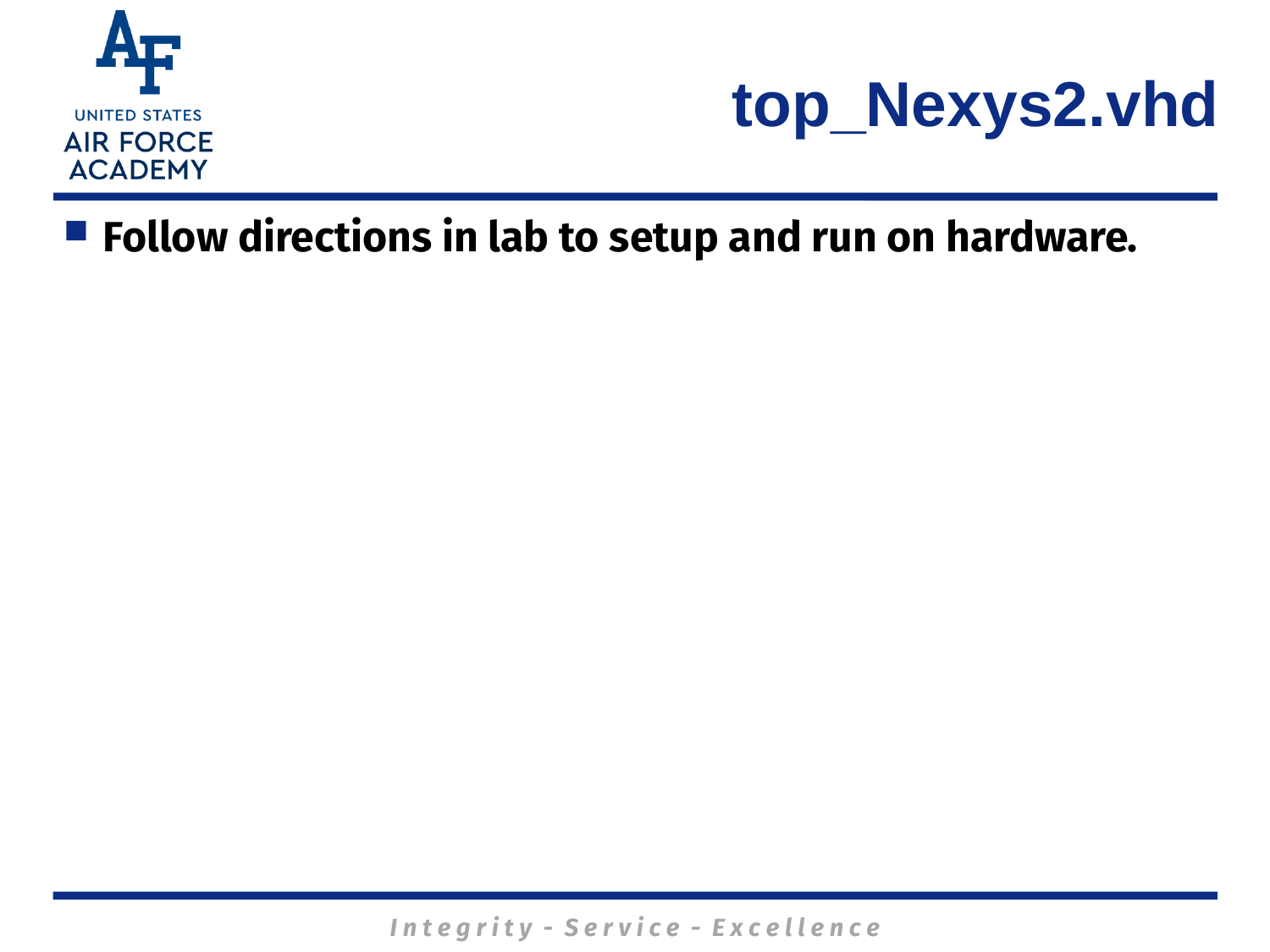

# top_Nexys2.vhd
Follow directions in lab to setup and run on hardware.